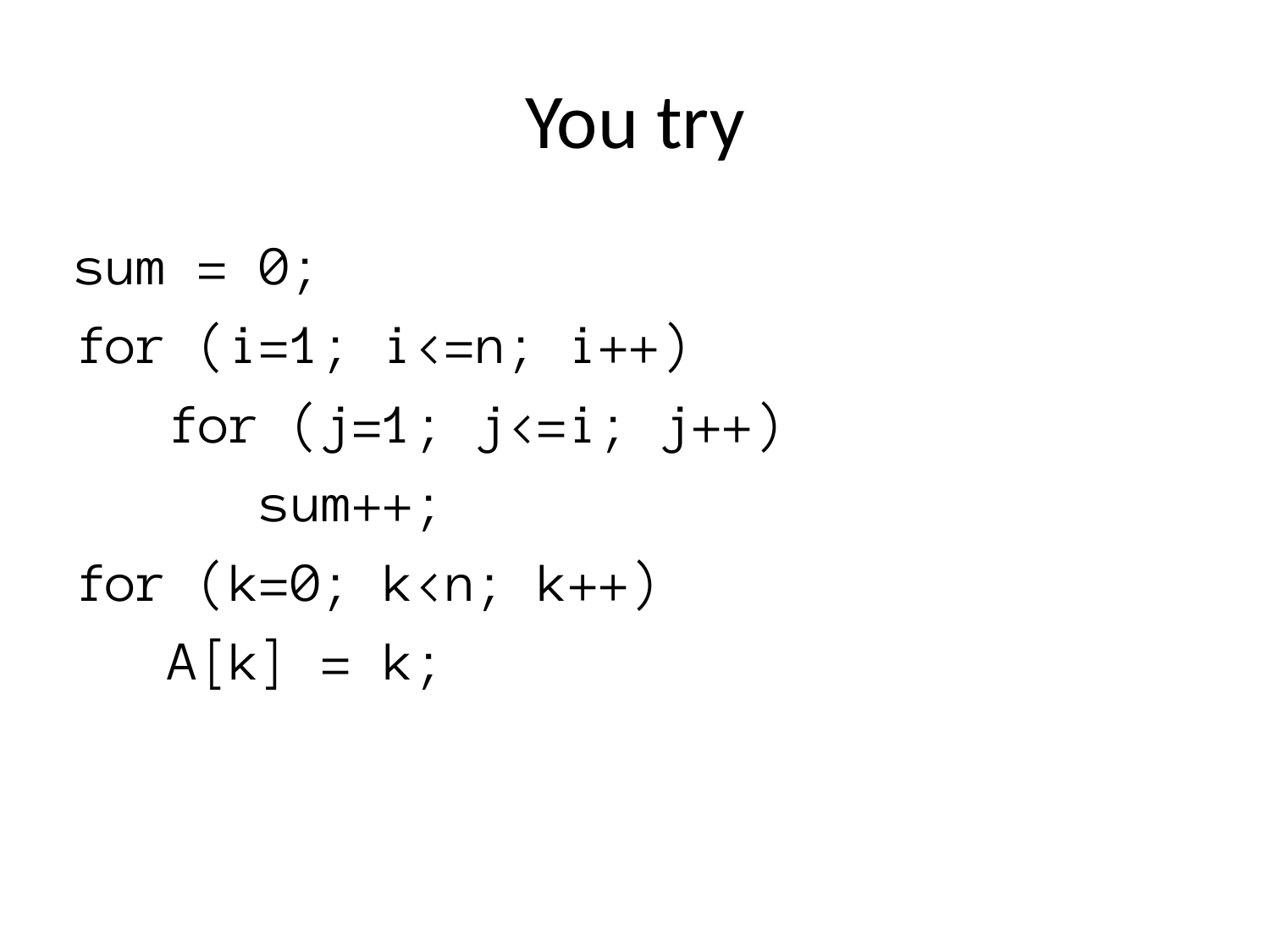

# You try
sum = 0;
for (i=1; i<=n; i++)
   for (j=1; j<=i; j++)
      sum++;
for (k=0; k<n; k++)
   A[k] = k;